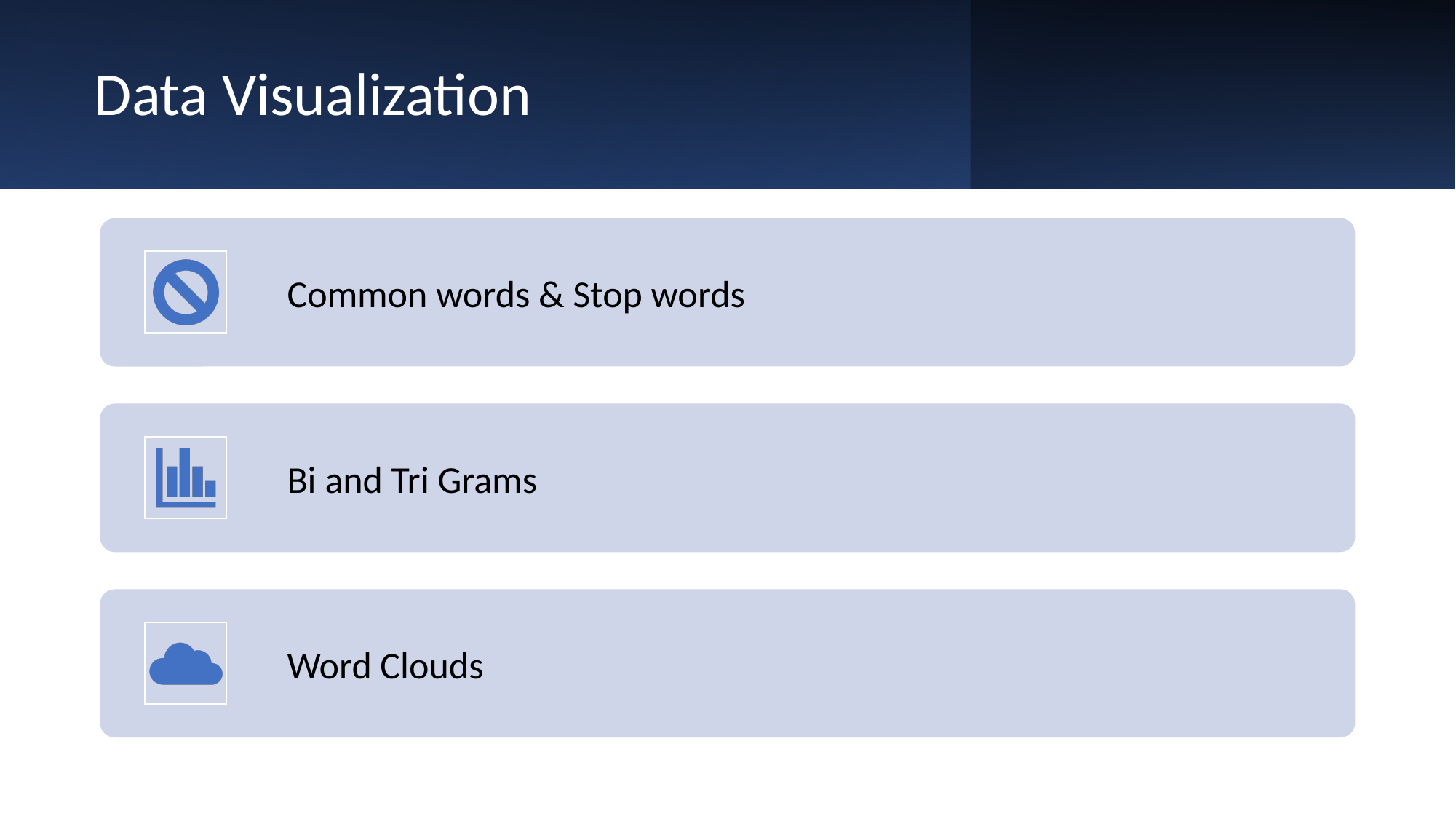

# Data Visualization
Common words & Stop words
Bi and Tri Grams
Word Clouds